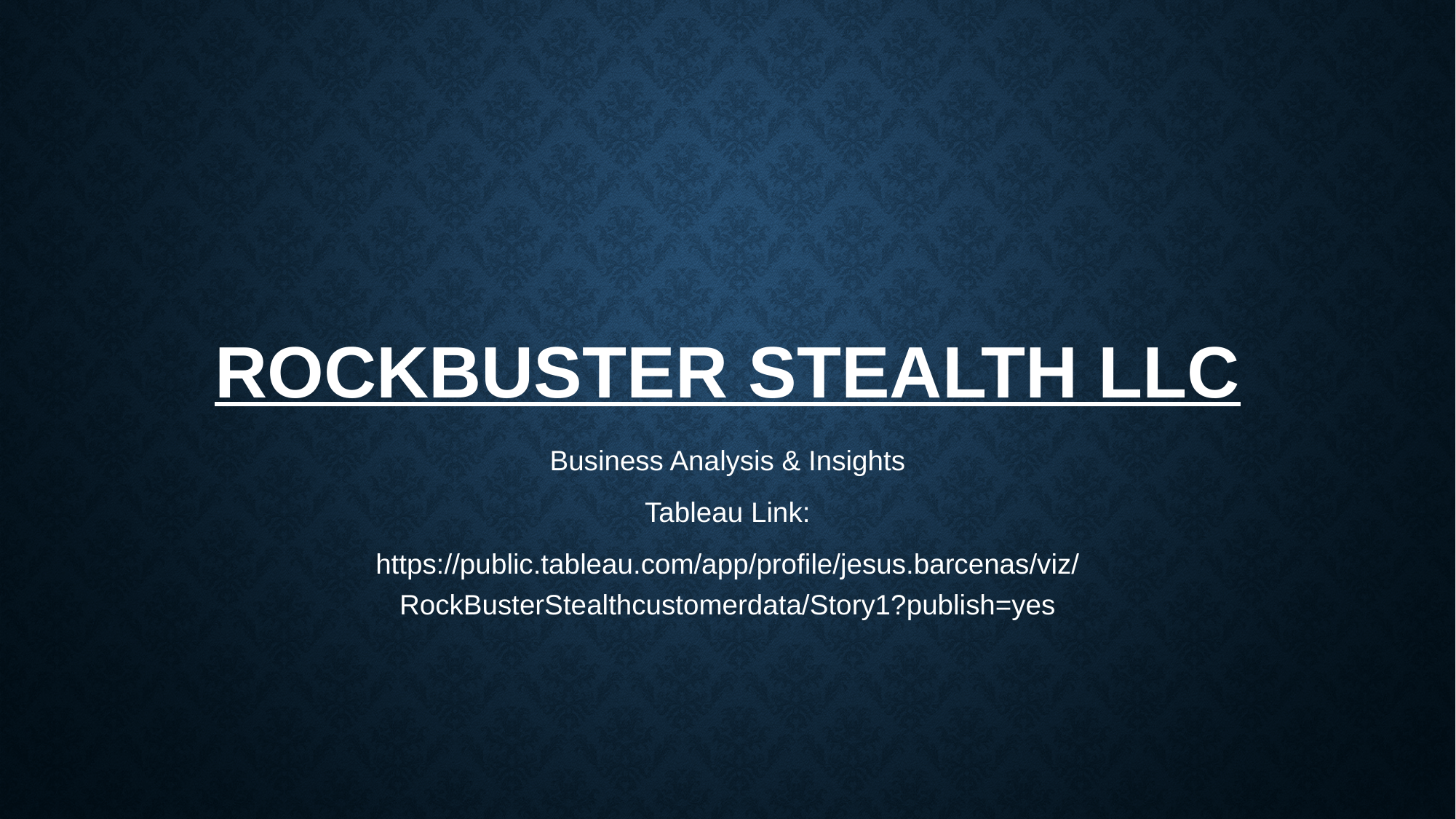

# Rockbuster Stealth LLC
Business Analysis & Insights
Tableau Link:
https://public.tableau.com/app/profile/jesus.barcenas/viz/RockBusterStealthcustomerdata/Story1?publish=yes